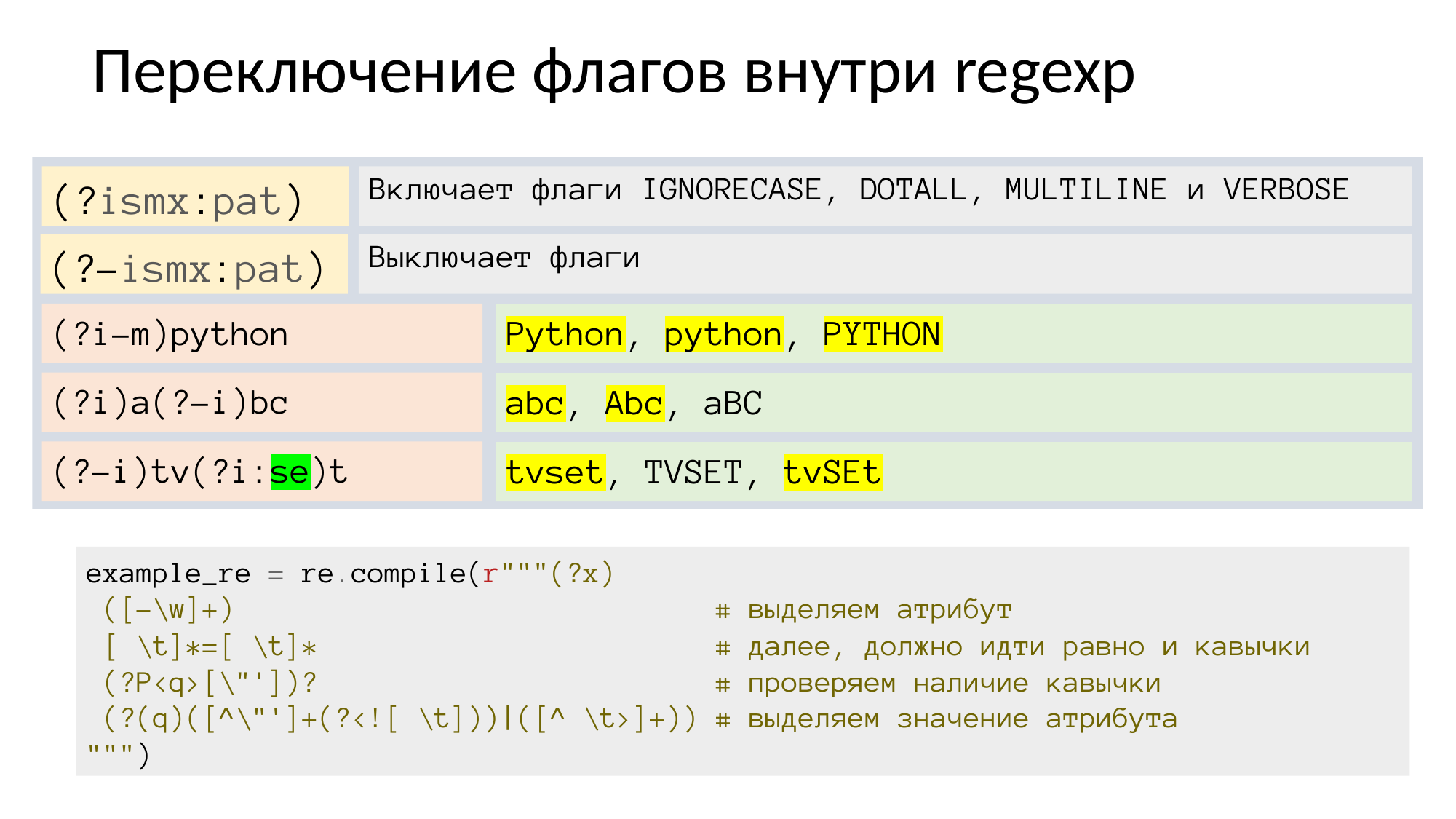

# Переключение флагов внутри regexp

(?ismx:pat)
Включает флаги IGNORECASE, DOTALL, MULTILINE и VERBOSE
Выключает флаги
(?-ismx:pat)
(?i-m)python
Python, python, PYTHON
(?i)a(?-i)bc
abc, Abc, aBC
(?-i)tv(?i:se)t
tvset, TVSET, tvSEt
example_re = re.compile(r"""(?x)
 ([-\w]+)                             # выделяем атрибут
 [ \t]*=[ \t]*                        # далее, должно идти равно и кавычки
 (?P<q>[\"'])?                        # проверяем наличие кавычки
 (?(q)([^\"']+(?<![ \t]))|([^ \t>]+)) # выделяем значение атрибута
""")